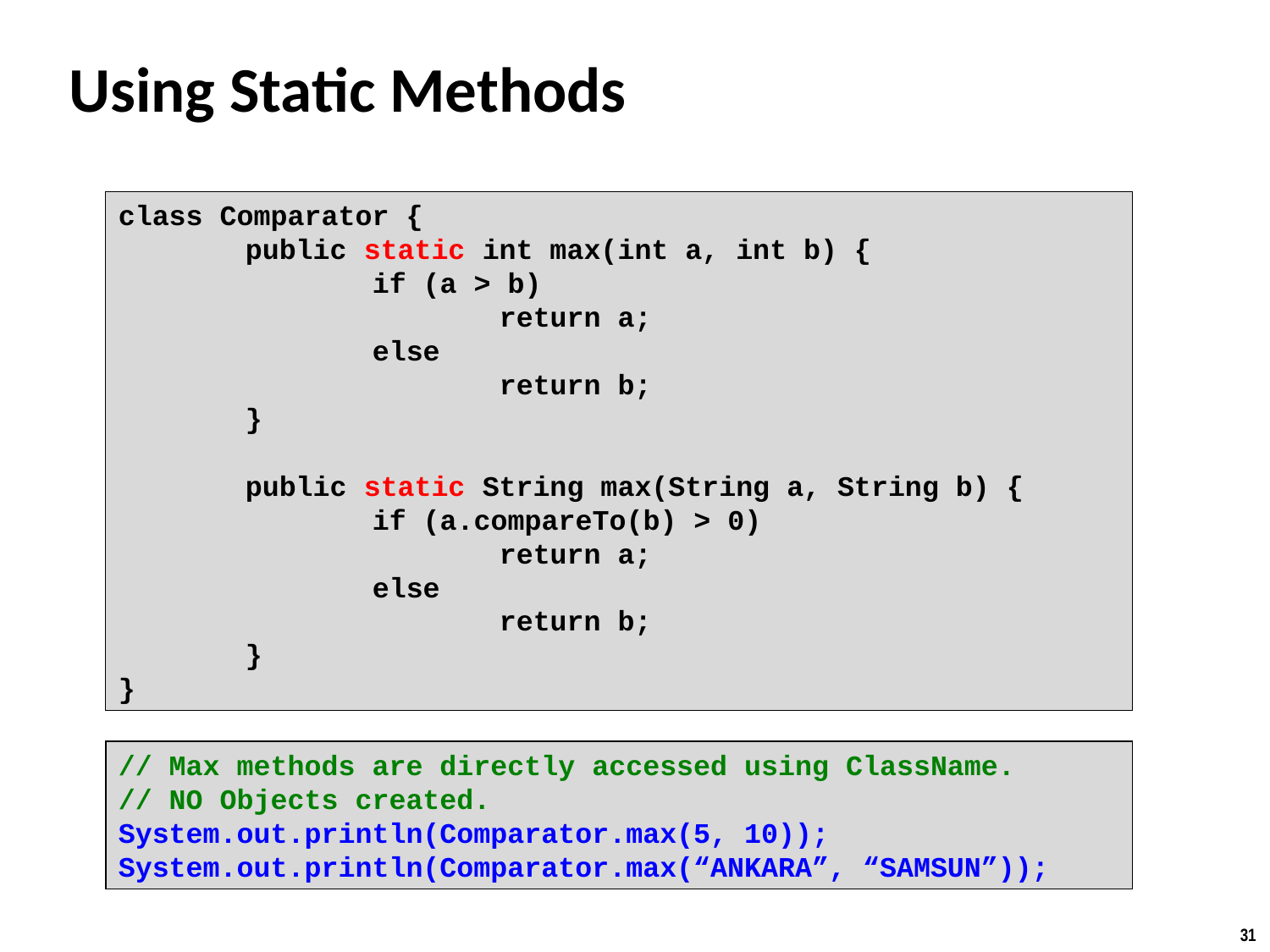

# Using Static Methods
class Comparator {
	public static int max(int a, int b) {
		if (a > b)
			return a;
		else
			return b;
	}

	public static String max(String a, String b) {
		if (a.compareTo(b) > 0)
			return a;
		else
			return b;
	}
}
// Max methods are directly accessed using ClassName.
// NO Objects created.
System.out.println(Comparator.max(5, 10));
System.out.println(Comparator.max(“ANKARA”, “SAMSUN”));